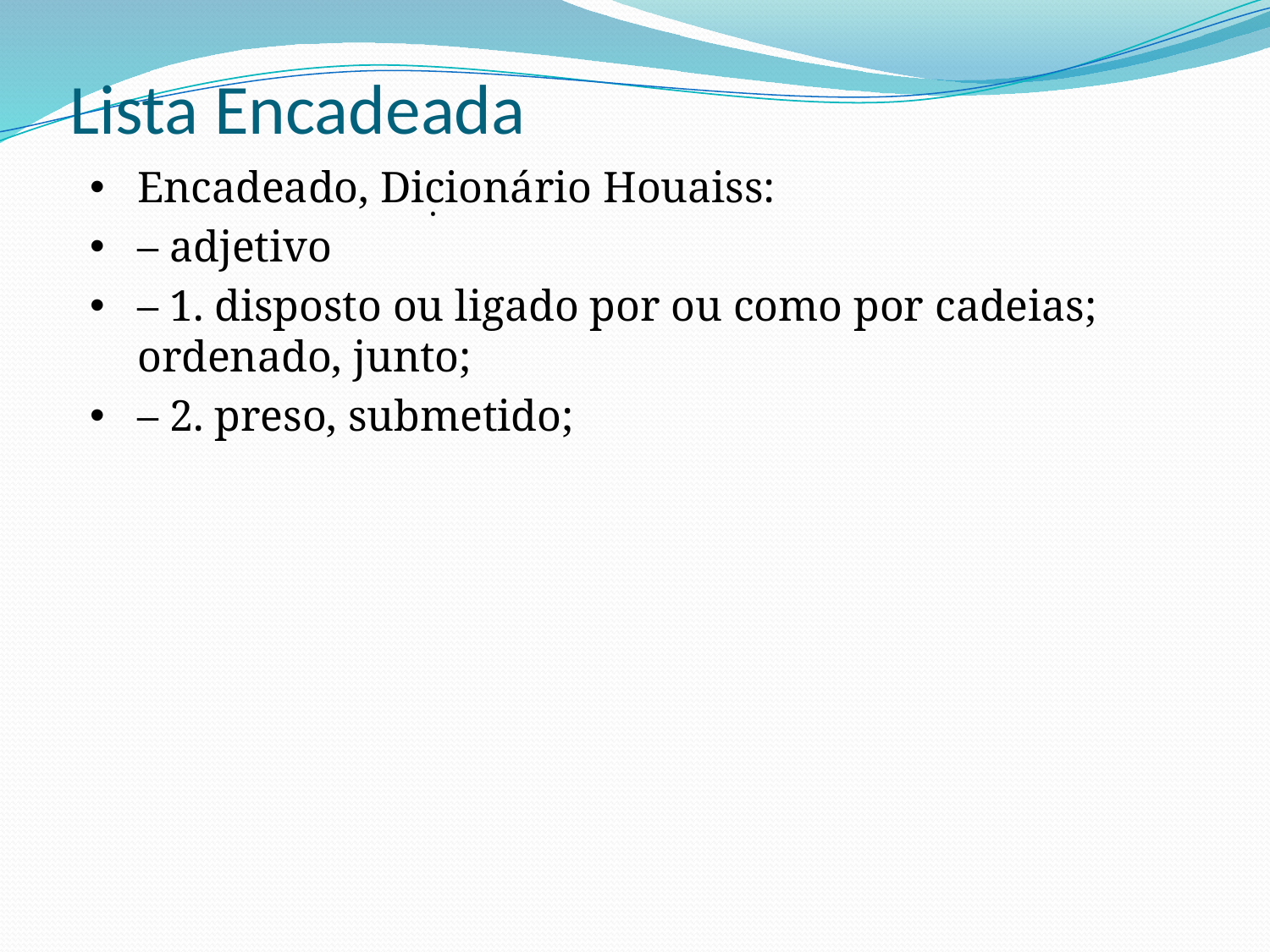

# Lista Encadeada
Encadeado, Dicionário Houaiss:
– adjetivo
– 1. disposto ou ligado por ou como por cadeias; ordenado, junto;
– 2. preso, submetido;
.